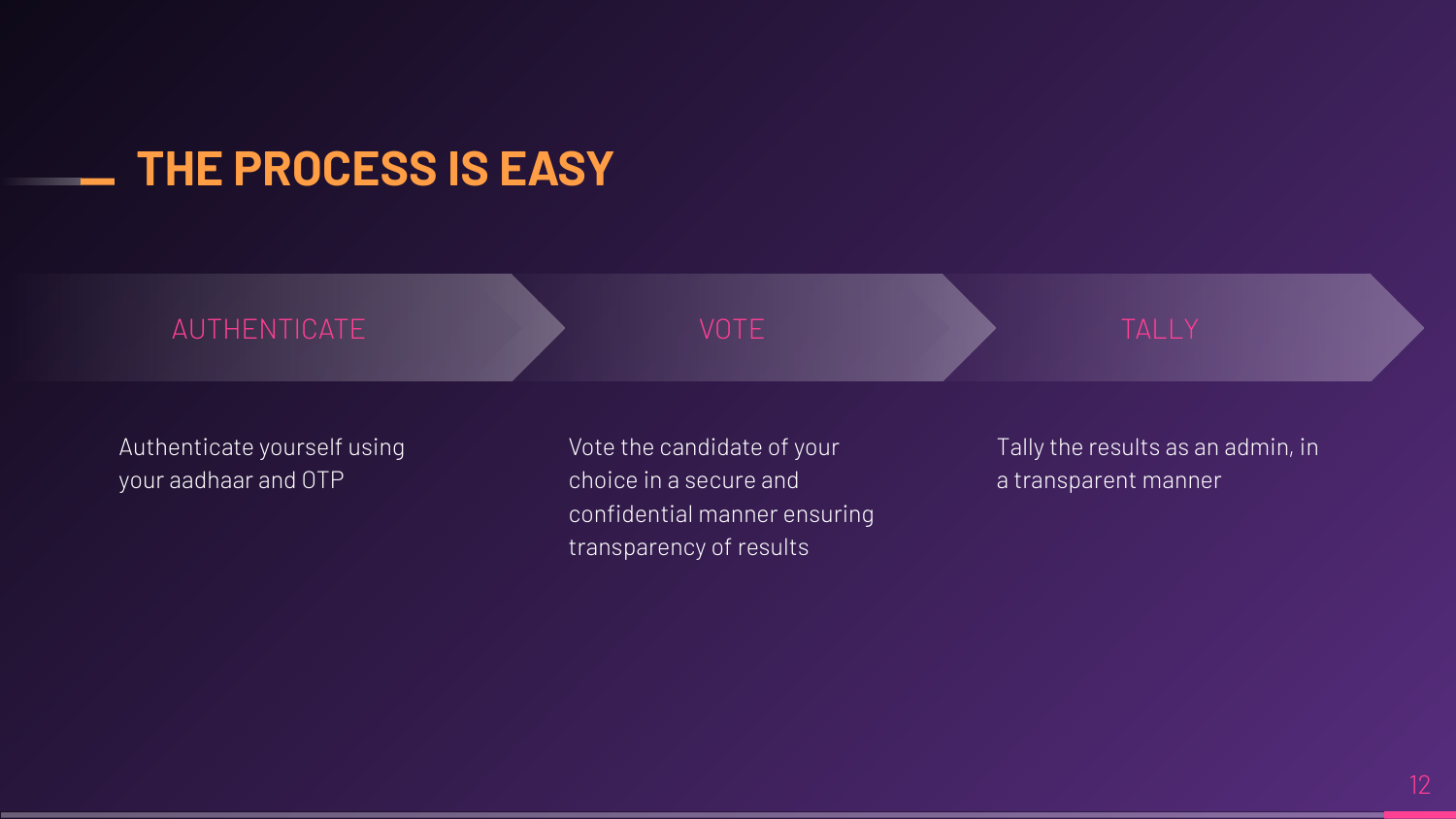

# THE PROCESS IS EASY
VOTE
TALLY
AUTHENTICATE
Authenticate yourself using your aadhaar and OTP
Vote the candidate of your choice in a secure and confidential manner ensuring transparency of results
Tally the results as an admin, in a transparent manner
12